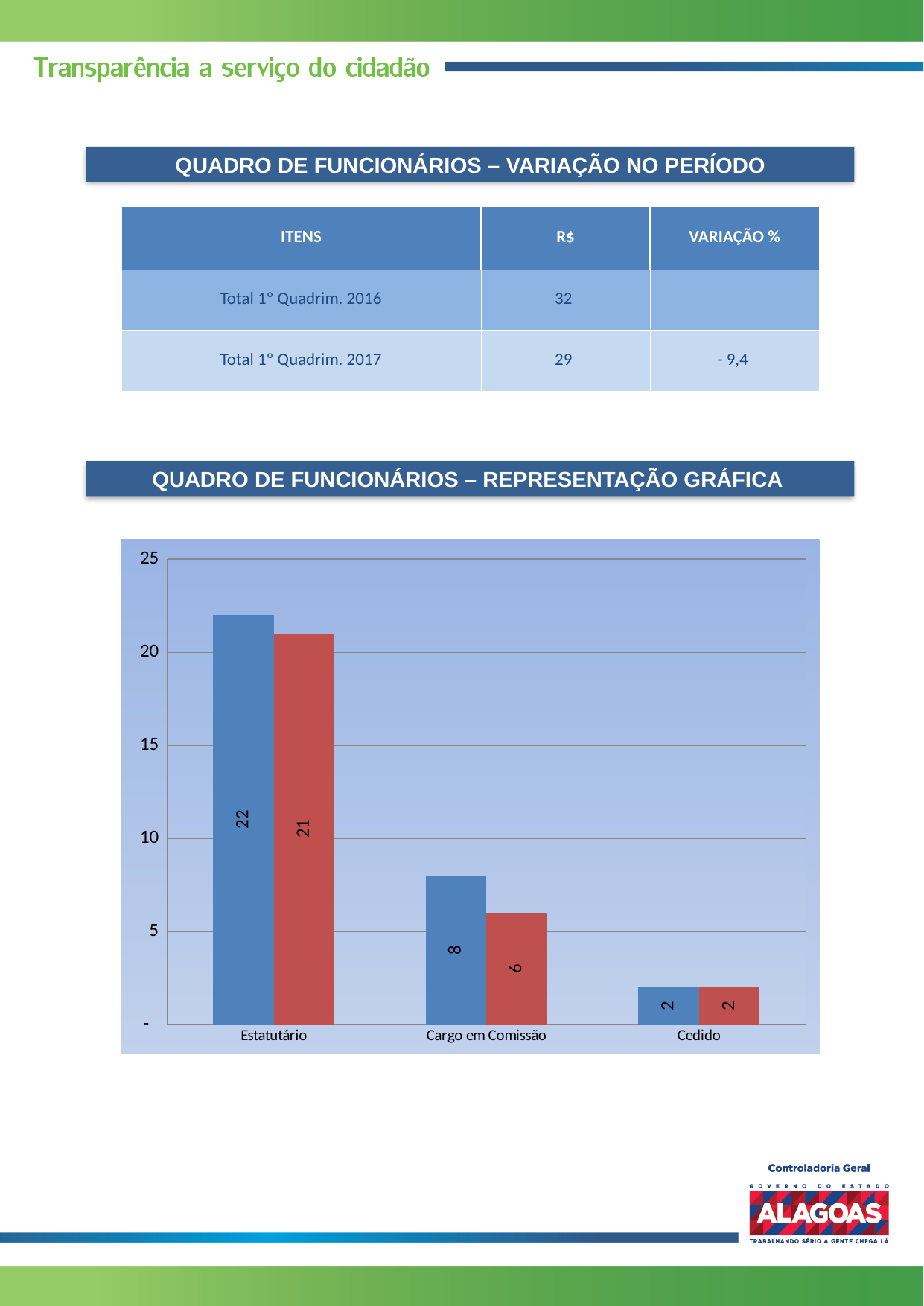

QUADRO DE FUNCIONÁRIOS – VARIAÇÃO NO PERÍODO
| ITENS | R$ | VARIAÇÃO % |
| --- | --- | --- |
| Total 1º Quadrim. 2016 | 32 |  |
| Total 1º Quadrim. 2017 | 29 | - 9,4 |
QUADRO DE FUNCIONÁRIOS – REPRESENTAÇÃO GRÁFICA

### Chart

| Category |  |  |
|---|---|---|
| Estatutário | 22.0 | 21.0 |
| Cargo em Comissão | 8.0 | 6.0 |
| Cedido | 2.0 | 2.0 |